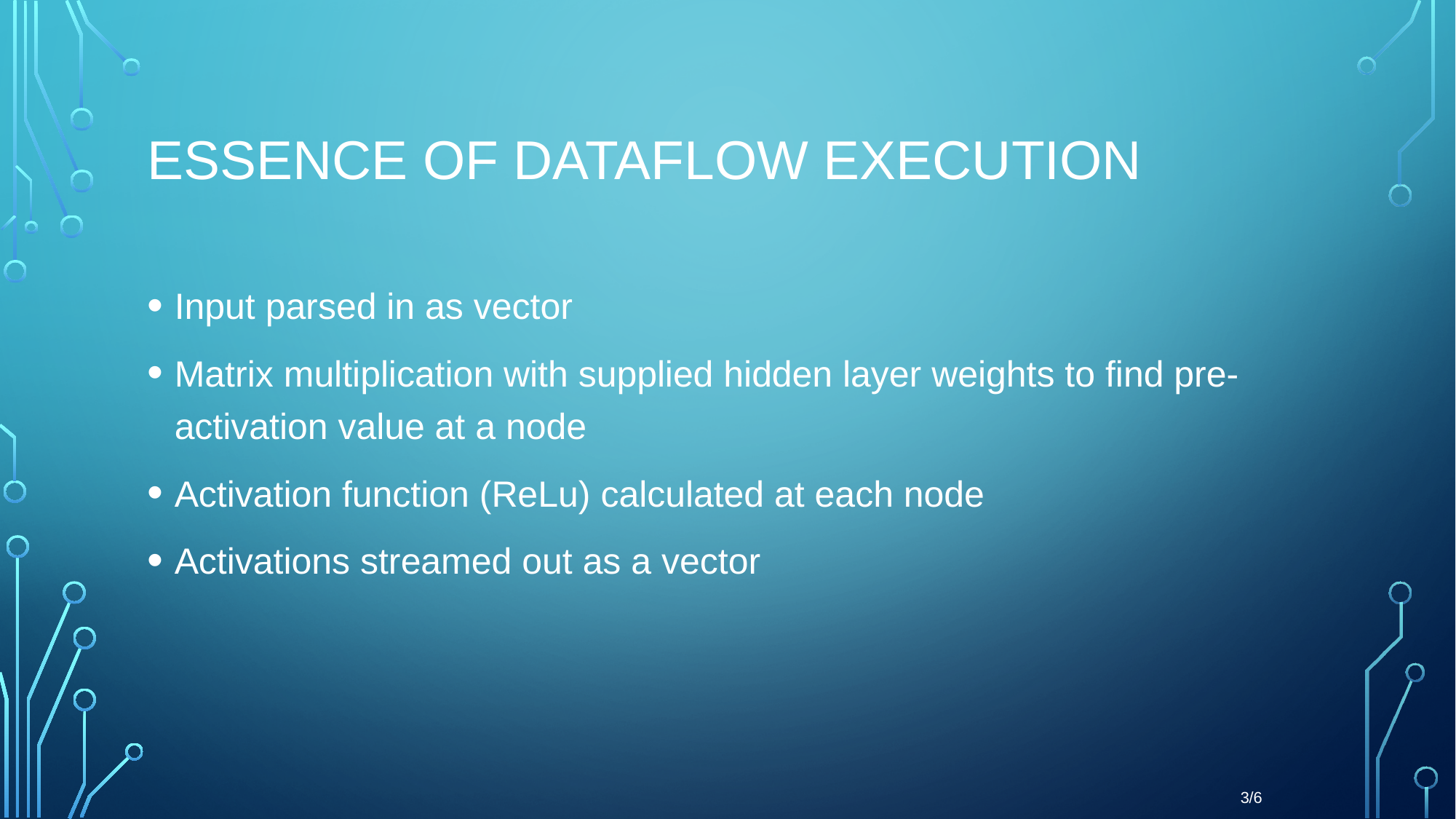

# Essence of DataFlow Execution
Input parsed in as vector
Matrix multiplication with supplied hidden layer weights to find pre-activation value at a node
Activation function (ReLu) calculated at each node
Activations streamed out as a vector

3/6